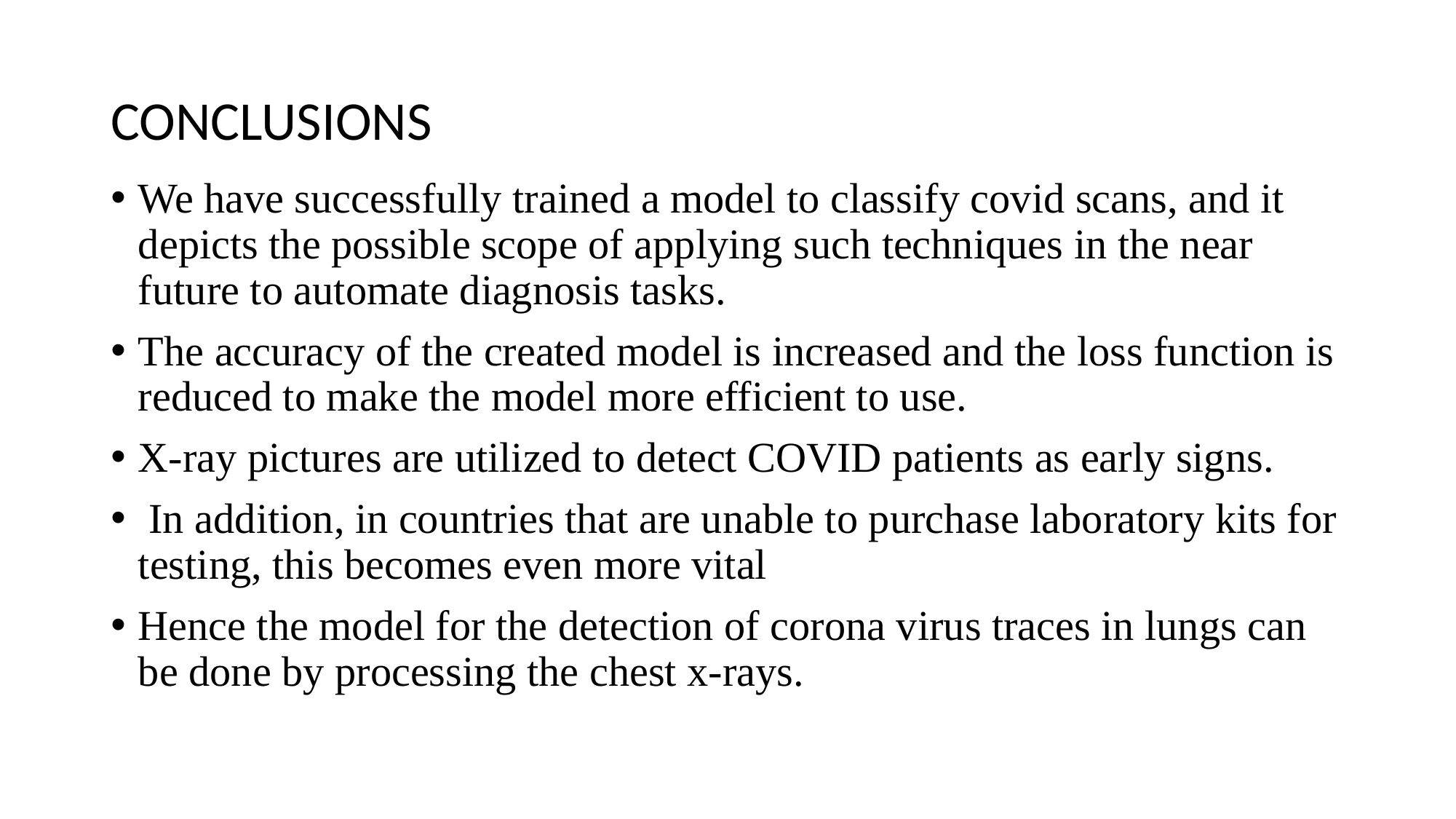

# CONCLUSIONS
We have successfully trained a model to classify covid scans, and it depicts the possible scope of applying such techniques in the near future to automate diagnosis tasks.
The accuracy of the created model is increased and the loss function is reduced to make the model more efficient to use.
X-ray pictures are utilized to detect COVID patients as early signs.
 In addition, in countries that are unable to purchase laboratory kits for testing, this becomes even more vital
Hence the model for the detection of corona virus traces in lungs can be done by processing the chest x-rays.